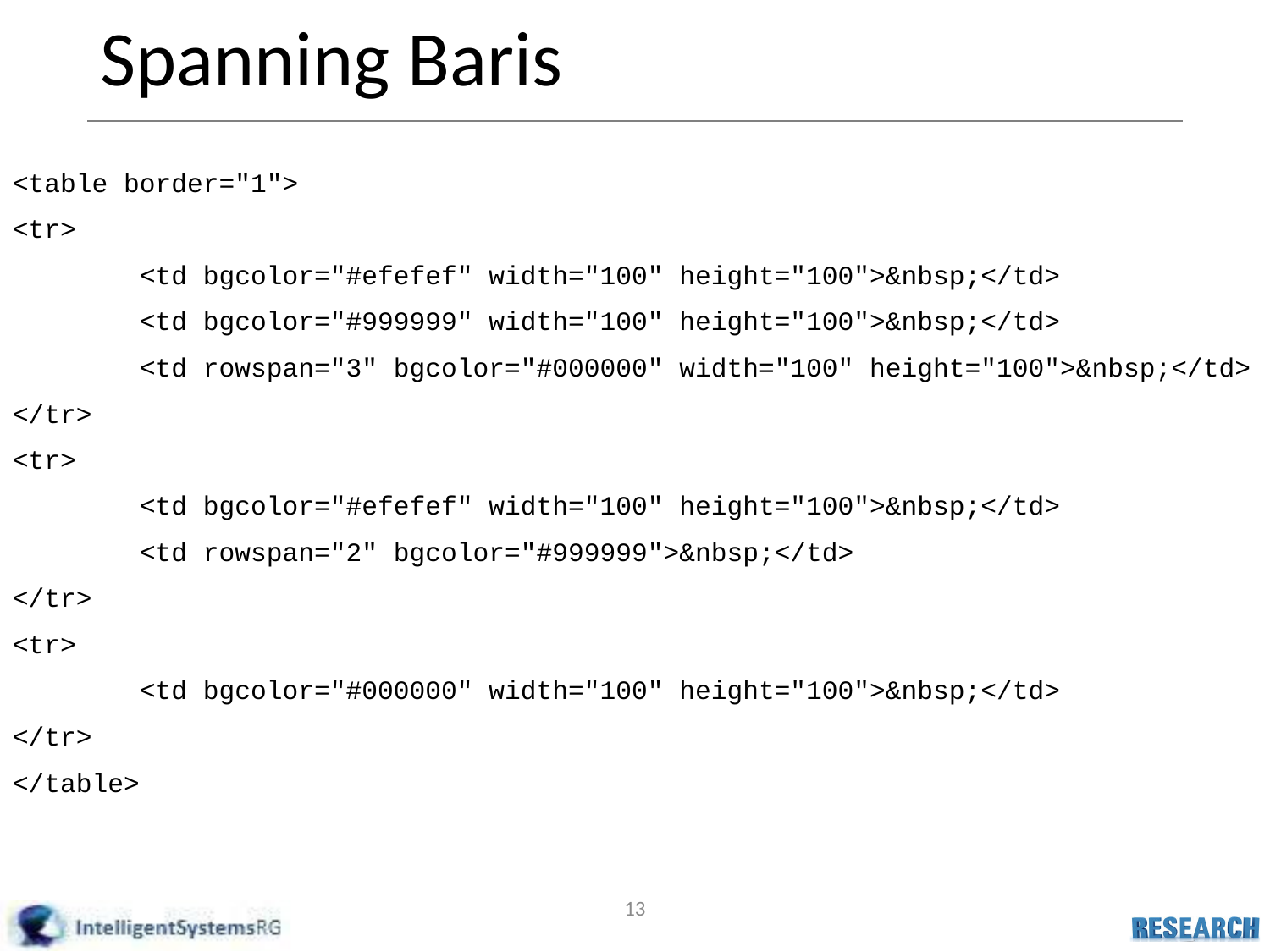

# Spanning Baris
<table border="1">
<tr>
	<td bgcolor="#efefef" width="100" height="100">&nbsp;</td>
	<td bgcolor="#999999" width="100" height="100">&nbsp;</td>
	<td rowspan="3" bgcolor="#000000" width="100" height="100">&nbsp;</td>
</tr>
<tr>
	<td bgcolor="#efefef" width="100" height="100">&nbsp;</td>
	<td rowspan="2" bgcolor="#999999">&nbsp;</td>
</tr>
<tr>
	<td bgcolor="#000000" width="100" height="100">&nbsp;</td>
</tr>
</table>